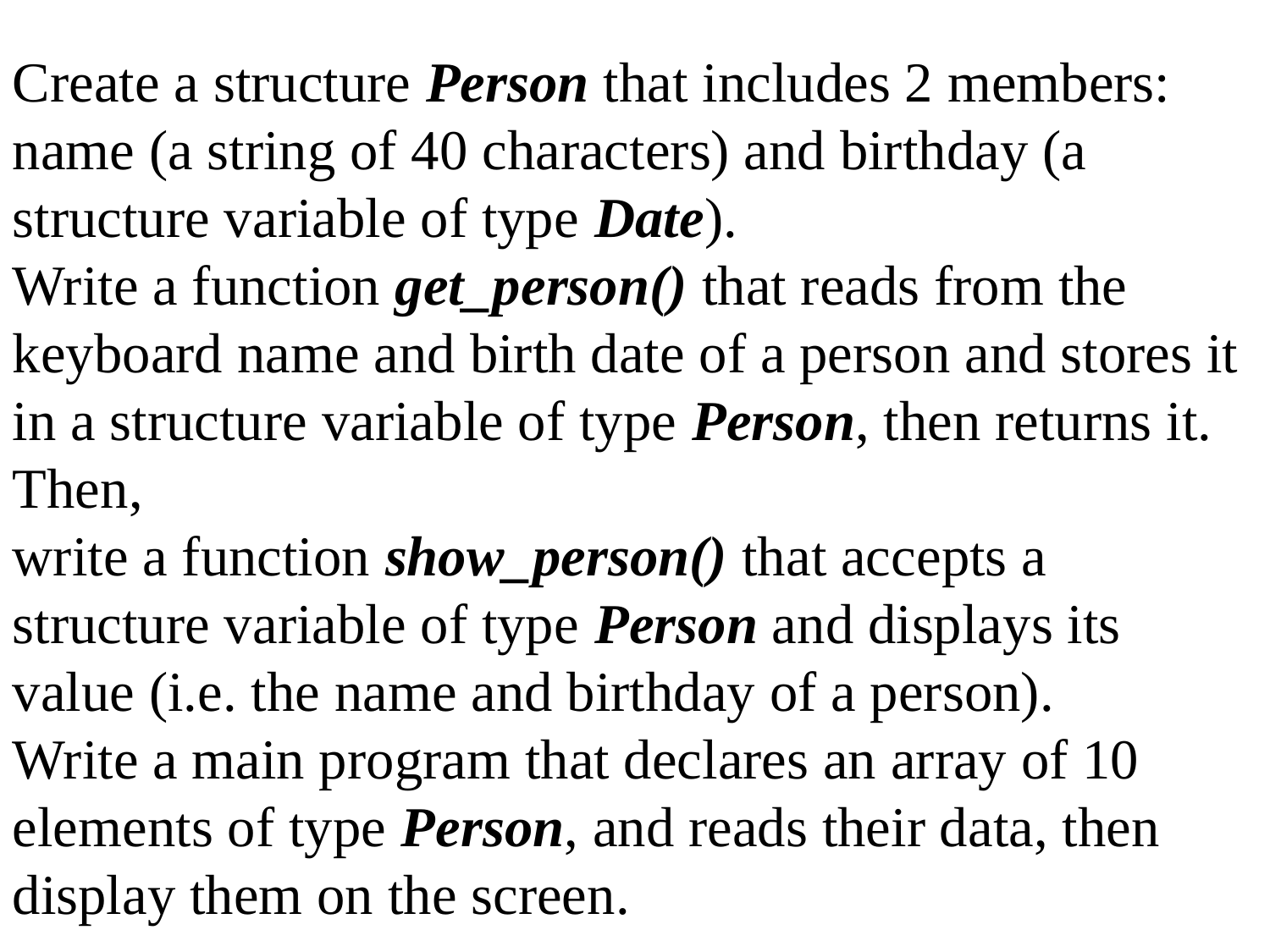

Create a structure Person that includes 2 members: name (a string of 40 characters) and birthday (a structure variable of type Date).
Write a function get_person() that reads from the keyboard name and birth date of a person and stores it in a structure variable of type Person, then returns it. Then,
write a function show_person() that accepts a structure variable of type Person and displays its value (i.e. the name and birthday of a person).
Write a main program that declares an array of 10 elements of type Person, and reads their data, then display them on the screen.